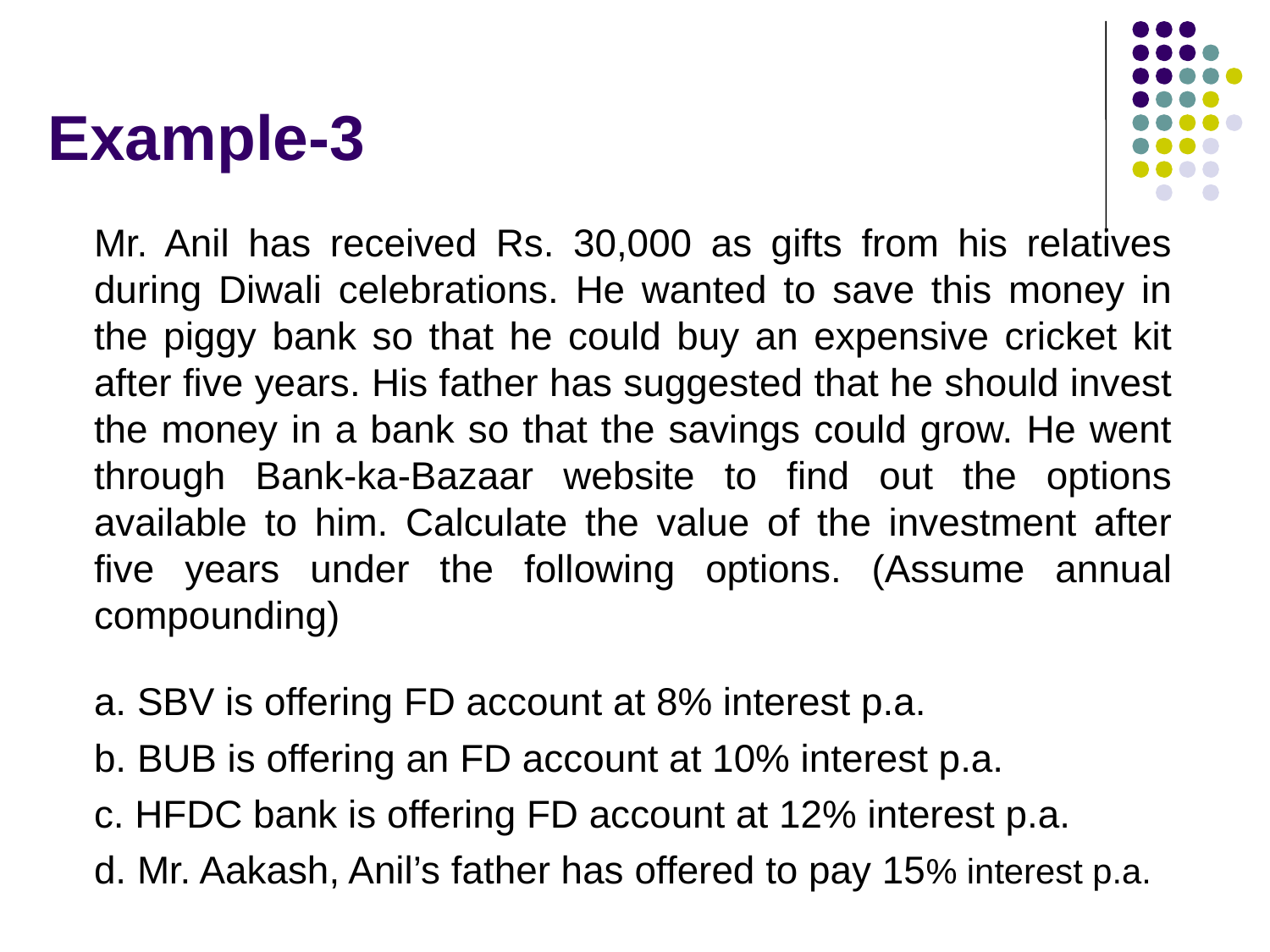

# Example-3
Mr. Anil has received Rs. 30,000 as gifts from his relatives during Diwali celebrations. He wanted to save this money in the piggy bank so that he could buy an expensive cricket kit after five years. His father has suggested that he should invest the money in a bank so that the savings could grow. He went through Bank-ka-Bazaar website to find out the options available to him. Calculate the value of the investment after five years under the following options. (Assume annual compounding)

a. SBV is offering FD account at 8% interest p.a.
b. BUB is offering an FD account at 10% interest p.a.
c. HFDC bank is offering FD account at 12% interest p.a.
d. Mr. Aakash, Anil’s father has offered to pay 15% interest p.a.